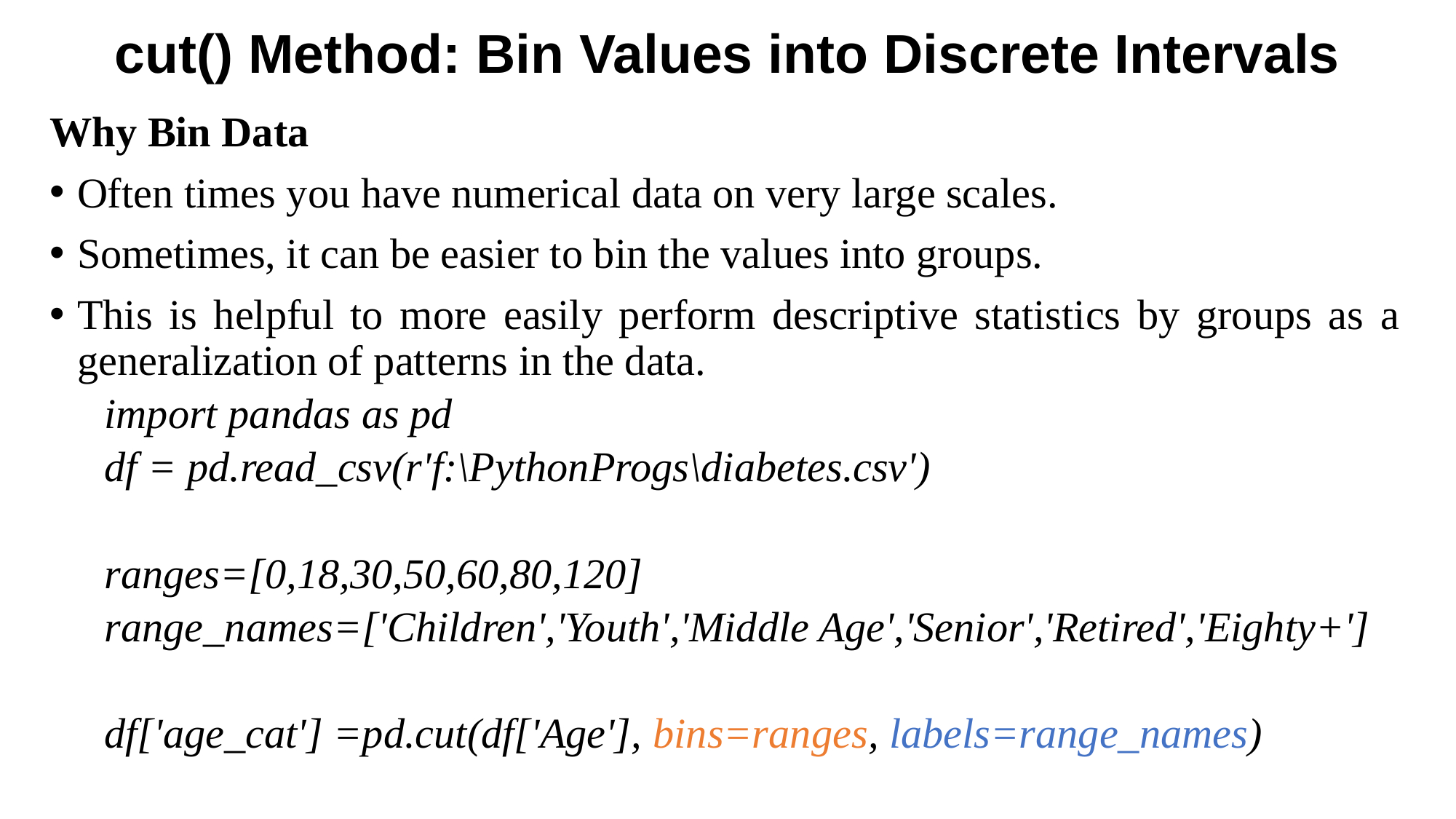

# cut() Method: Bin Values into Discrete Intervals
Why Bin Data
Often times you have numerical data on very large scales.
Sometimes, it can be easier to bin the values into groups.
This is helpful to more easily perform descriptive statistics by groups as a generalization of patterns in the data.
import pandas as pd
df = pd.read_csv(r'f:\PythonProgs\diabetes.csv')

ranges=[0,18,30,50,60,80,120]
range_names=['Children','Youth','Middle Age','Senior','Retired','Eighty+']

df['age_cat'] =pd.cut(df['Age'], bins=ranges, labels=range_names)